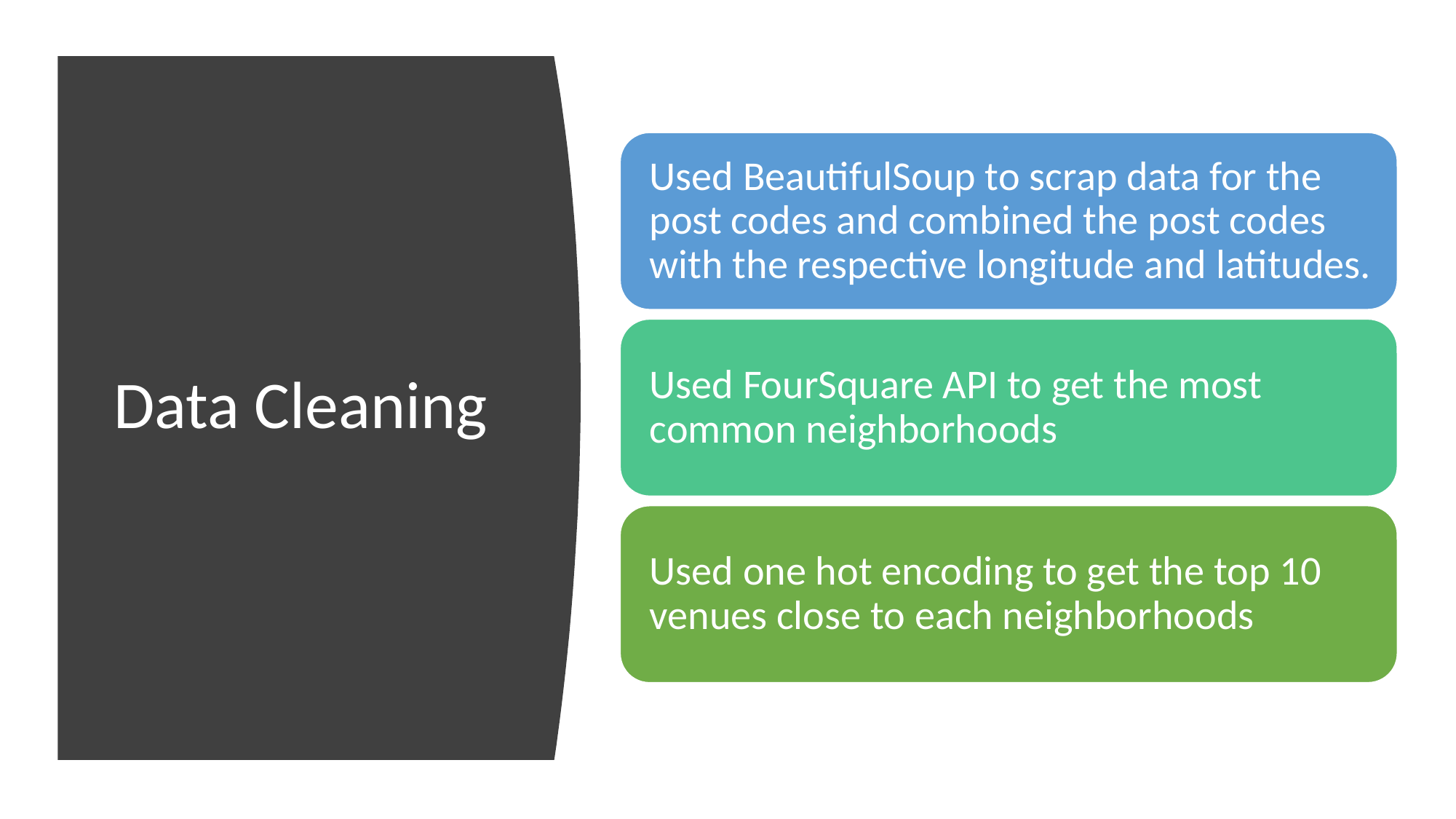

Used BeautifulSoup to scrap data for the post codes and combined the post codes with the respective longitude and latitudes.
Used FourSquare API to get the most common neighborhoods
Used one hot encoding to get the top 10 venues close to each neighborhoods

# Data Cleaning